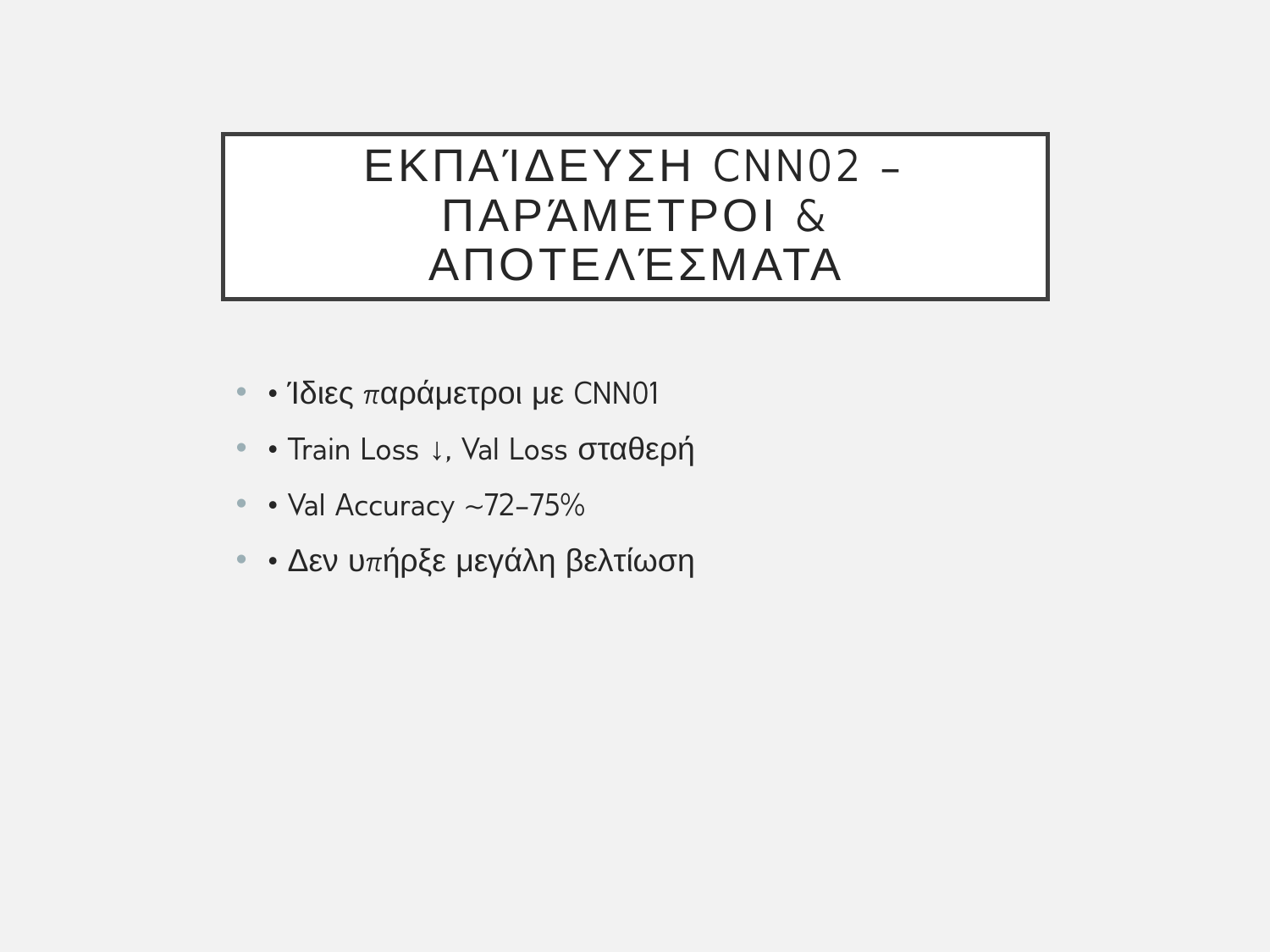

# Εκπαίδευση CNN02 – Παράμετροι & Αποτελέσματα
• Ίδιες παράμετροι με CNN01
• Train Loss ↓, Val Loss σταθερή
• Val Accuracy ~72–75%
• Δεν υπήρξε μεγάλη βελτίωση